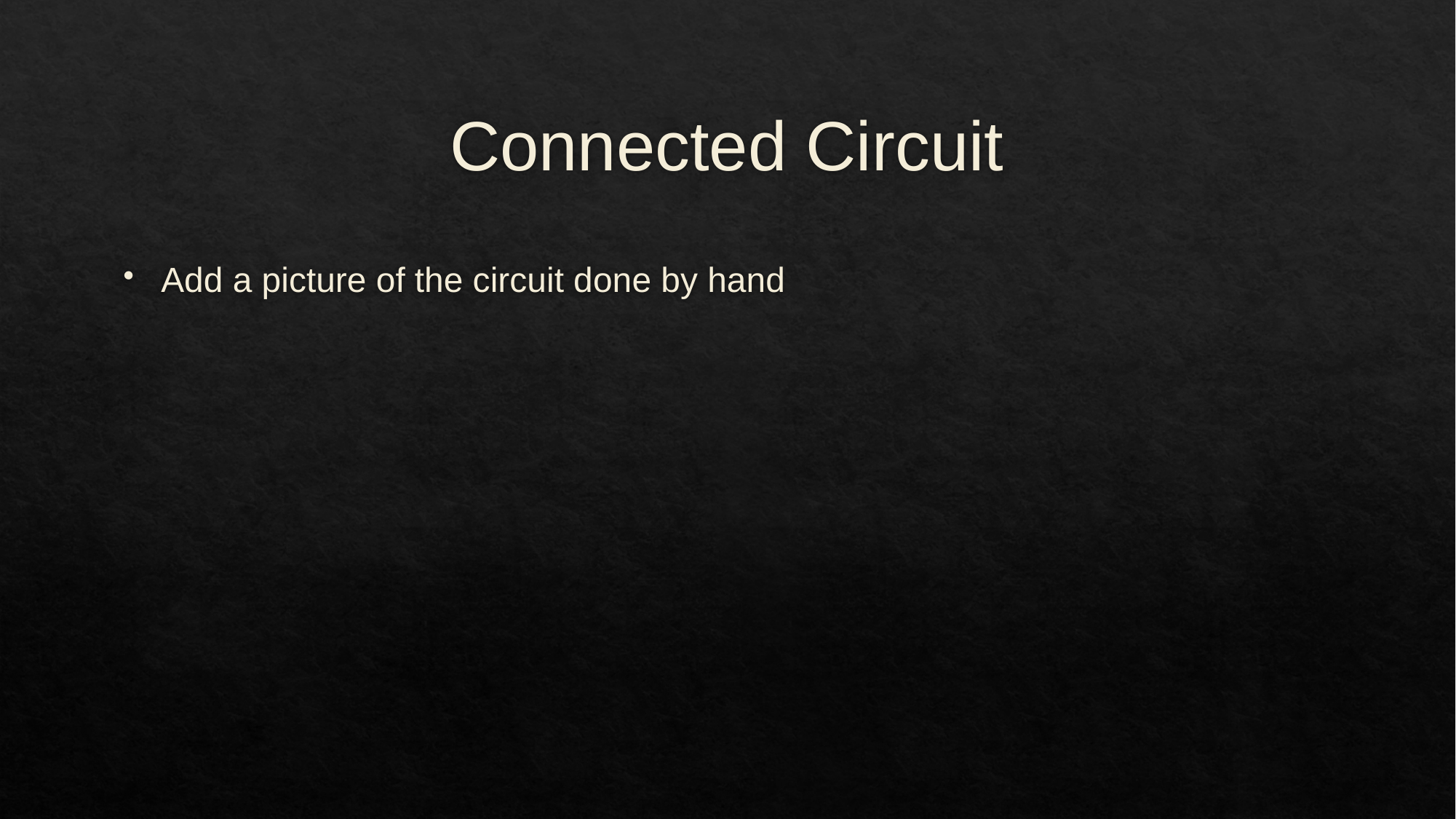

# Connected Circuit
Add a picture of the circuit done by hand